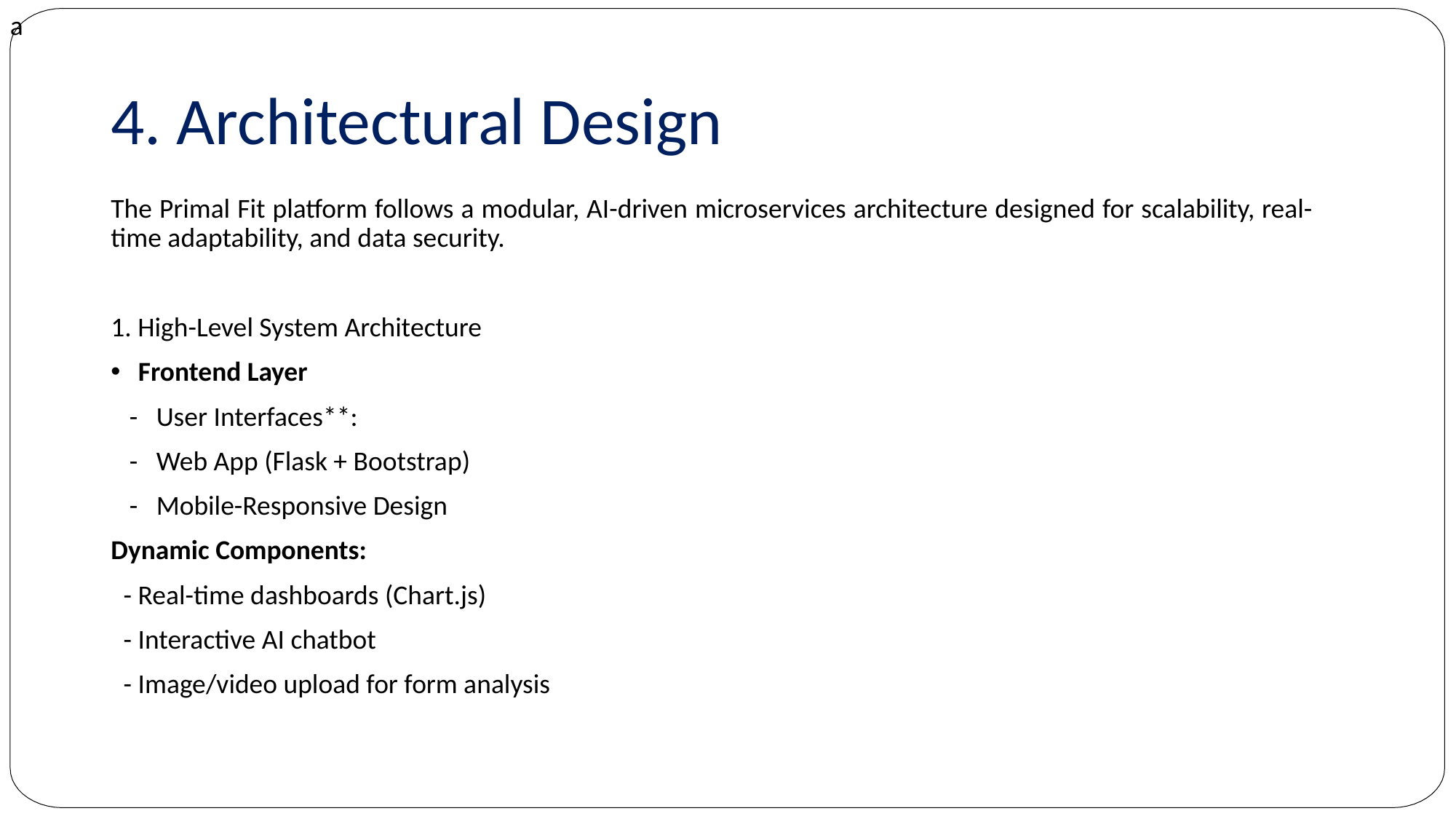

a
# 4. Architectural Design
The Primal Fit platform follows a modular, AI-driven microservices architecture designed for scalability, real-time adaptability, and data security.

1. High-Level System Architecture
Frontend Layer
   -   User Interfaces**:
   -   Web App (Flask + Bootstrap)
   -   Mobile-Responsive Design
Dynamic Components:
  - Real-time dashboards (Chart.js)
  - Interactive AI chatbot
  - Image/video upload for form analysis